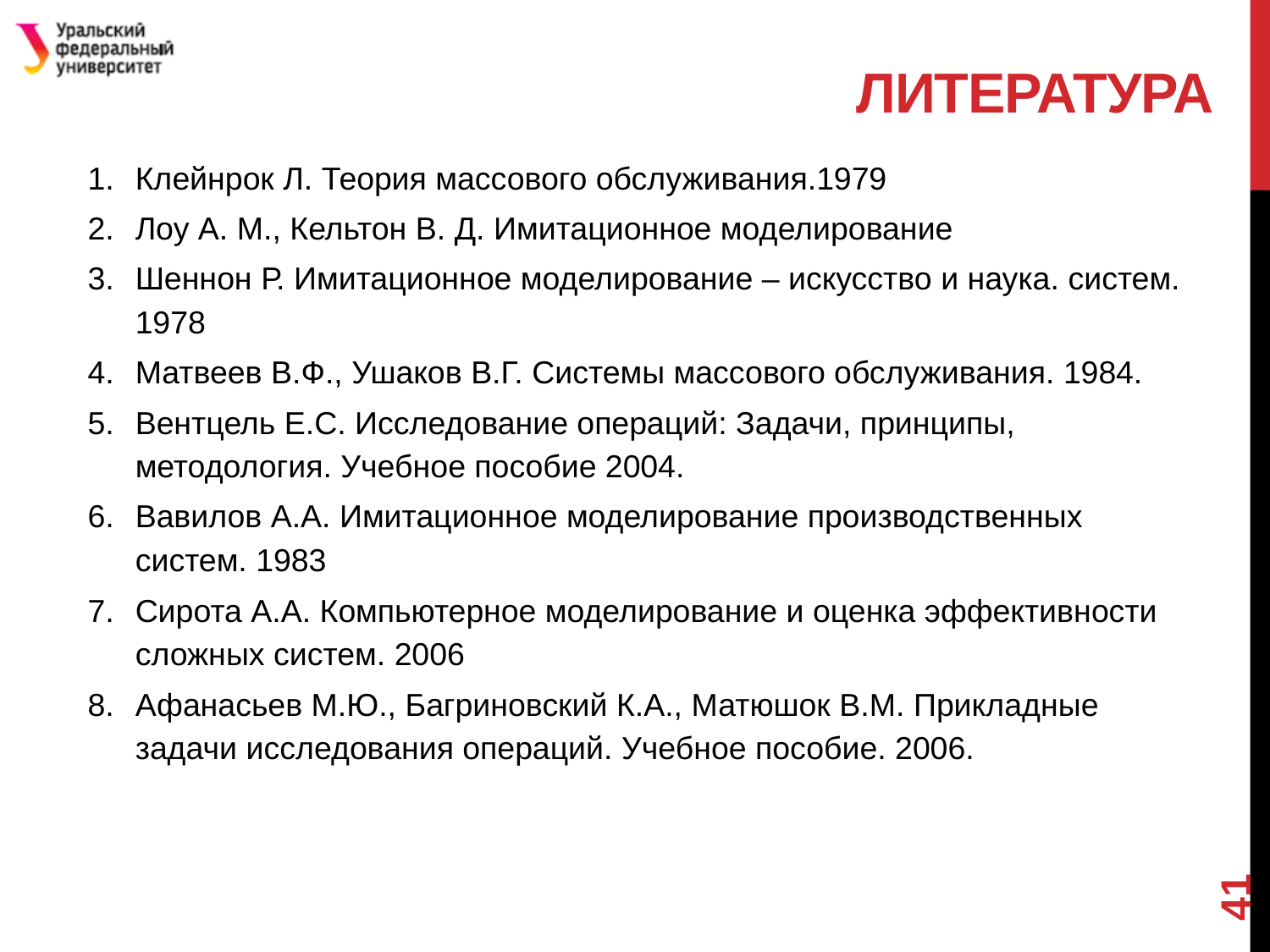

# литература
Клейнрок Л. Теория массового обслуживания.1979
Лоу А. М., Кельтон В. Д. Имитационное моделирование
Шеннон Р. Имитационное моделирование – искусство и наука. систем. 1978
Матвеев В.Ф., Ушаков В.Г. Системы массового обслуживания. 1984.
Вентцель Е.С. Исследование операций: Задачи, принципы, методология. Учебное пособие 2004.
Вавилов А.А. Имитационное моделирование производственных систем. 1983
Сирота А.А. Компьютерное моделирование и оценка эффективности сложных систем. 2006
Афанасьев М.Ю., Багриновский К.А., Матюшок В.М. Прикладные задачи исследования операций. Учебное пособие. 2006.
41